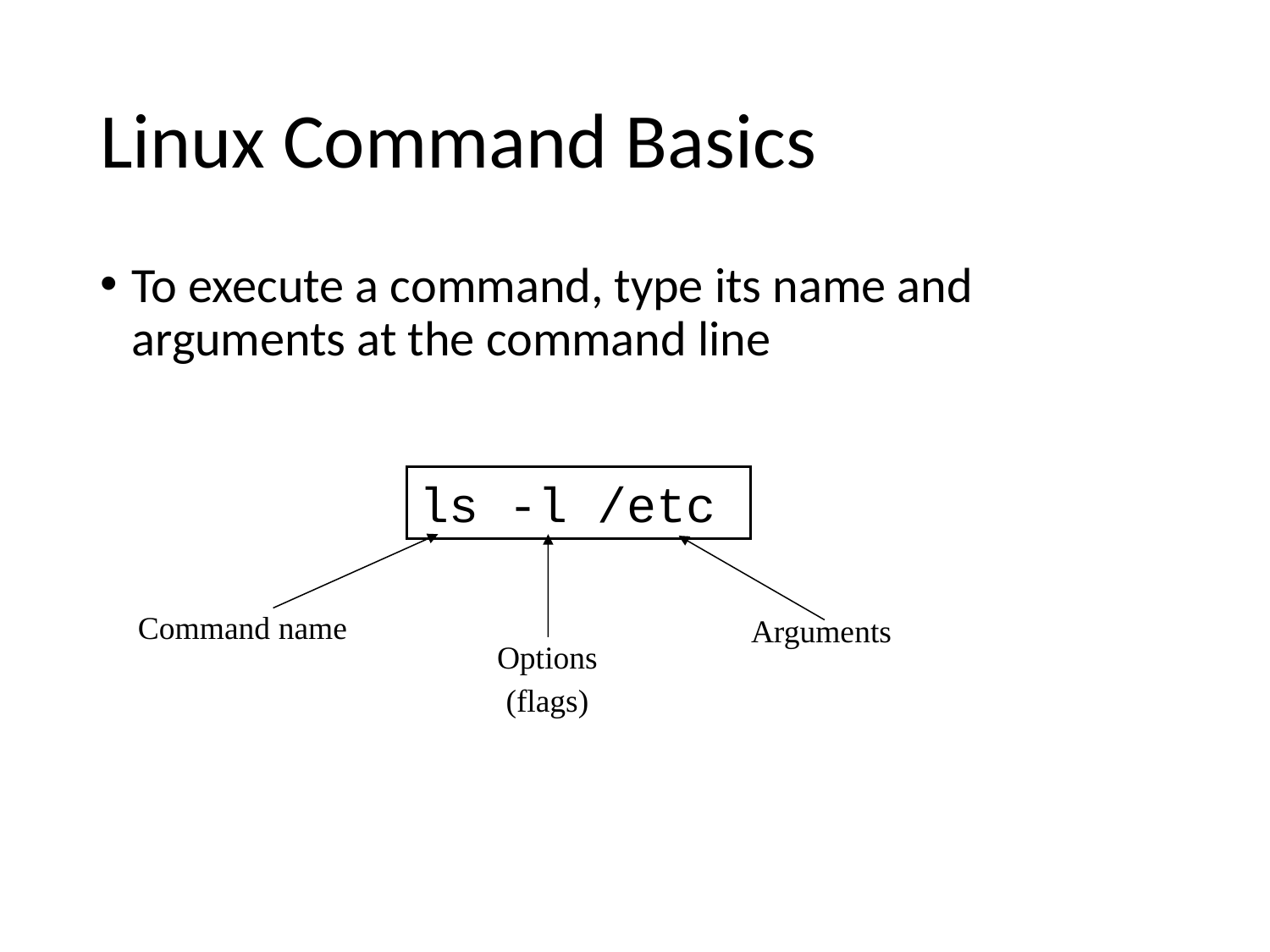

# Linux Command Basics
To execute a command, type its name and arguments at the command line
ls -l /etc

Command name
Arguments
Options
(flags)